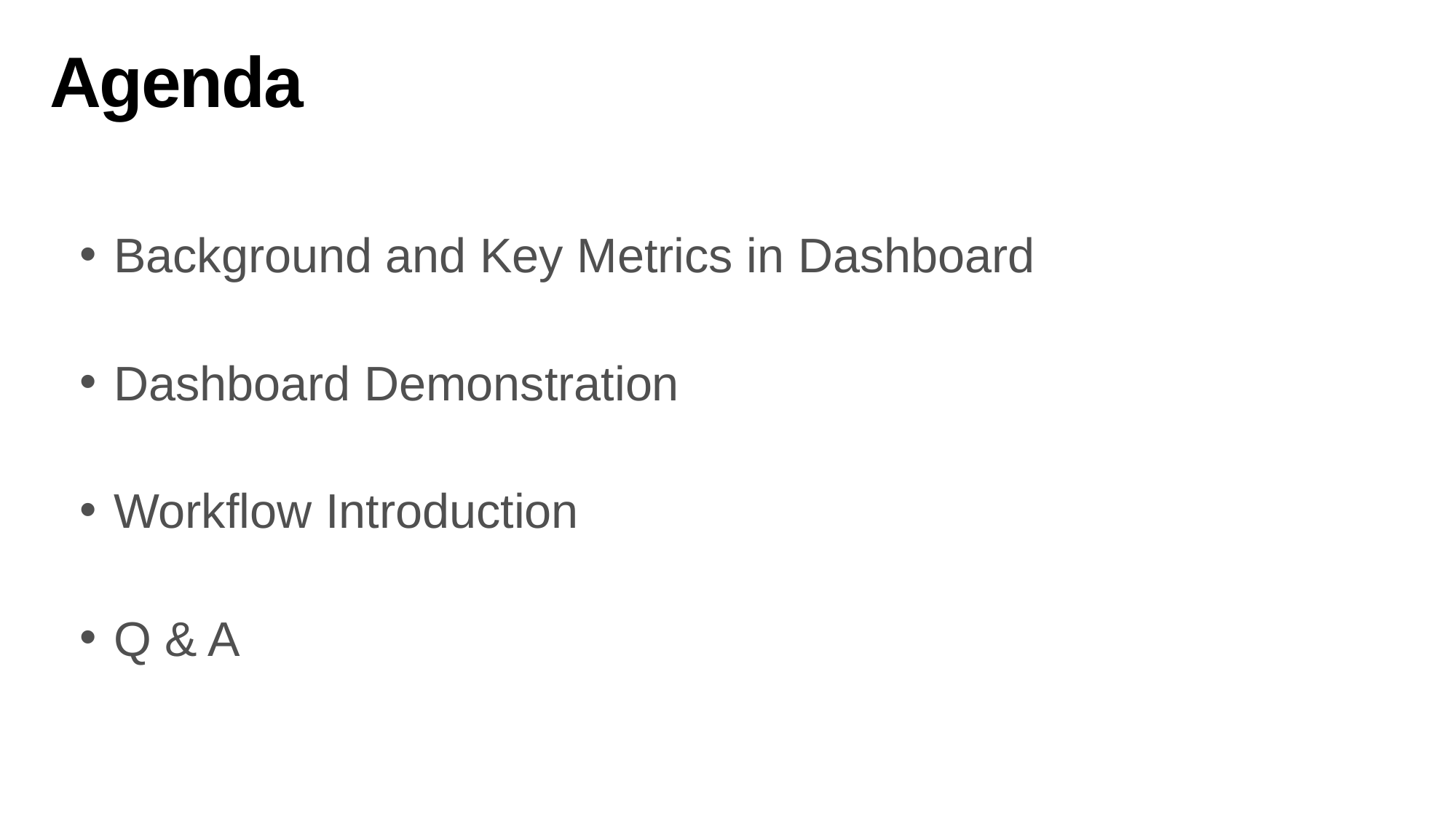

# Agenda
 Background and Key Metrics in Dashboard
 Dashboard Demonstration
 Workflow Introduction
 Q & A